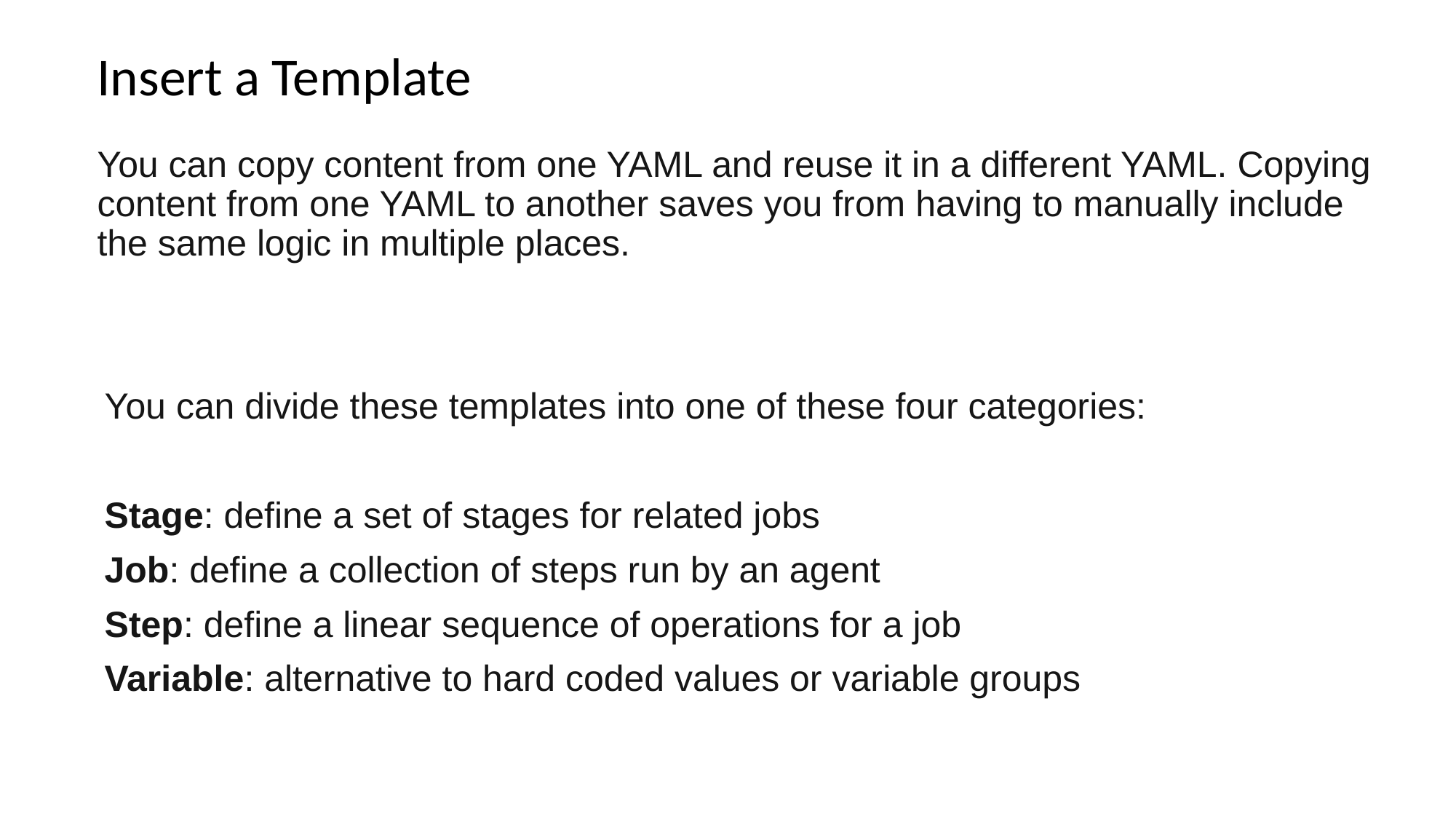

# Insert a Template
You can copy content from one YAML and reuse it in a different YAML. Copying content from one YAML to another saves you from having to manually include the same logic in multiple places.
You can divide these templates into one of these four categories:

Stage: define a set of stages for related jobs
Job: define a collection of steps run by an agent
Step: define a linear sequence of operations for a job
Variable: alternative to hard coded values or variable groups